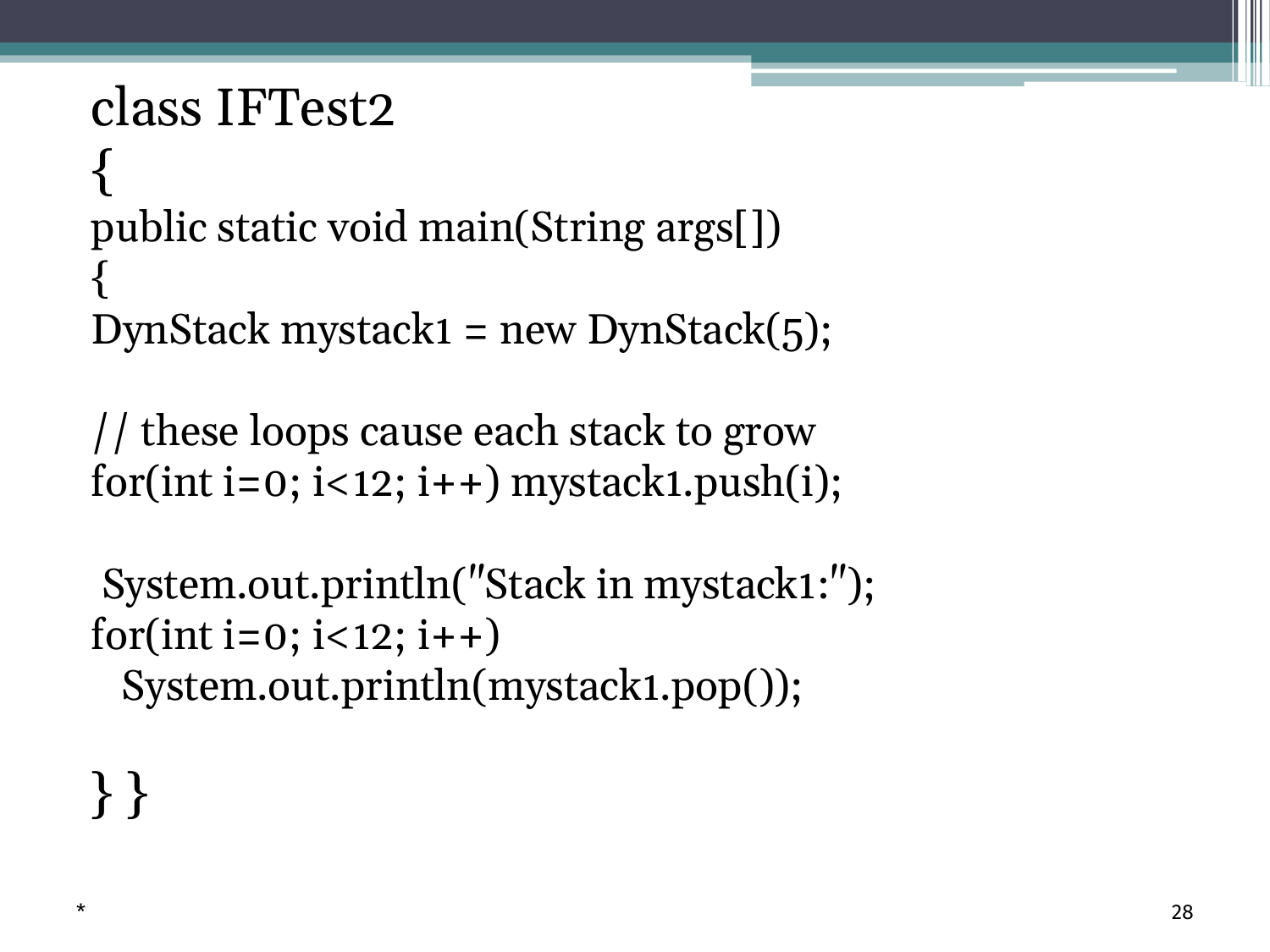

class IFTest2
{
public static void main(String args[])
{
DynStack mystack1 = new DynStack(5);

// these loops cause each stack to grow
for(int i=0; i<12; i++) mystack1.push(i);

 System.out.println("Stack in mystack1:");
for(int i=0; i<12; i++)
   System.out.println(mystack1.pop());

} }

*
28